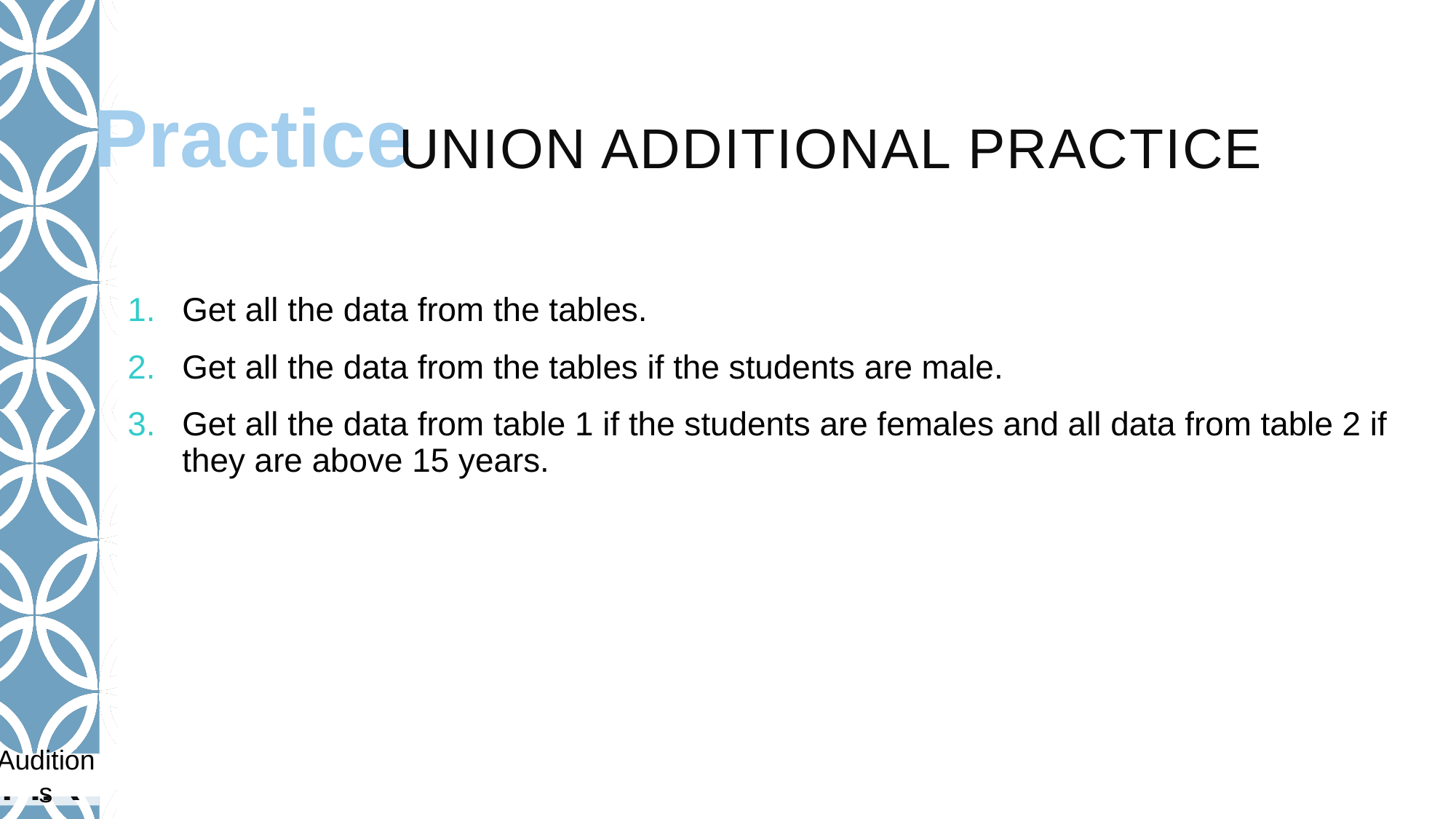

# Union Additional Practice

Get all the data from the tables.
Get all the data from the tables if the students are male.
Get all the data from table 1 if the students are females and all data from table 2 if they are above 15 years.

Auditions